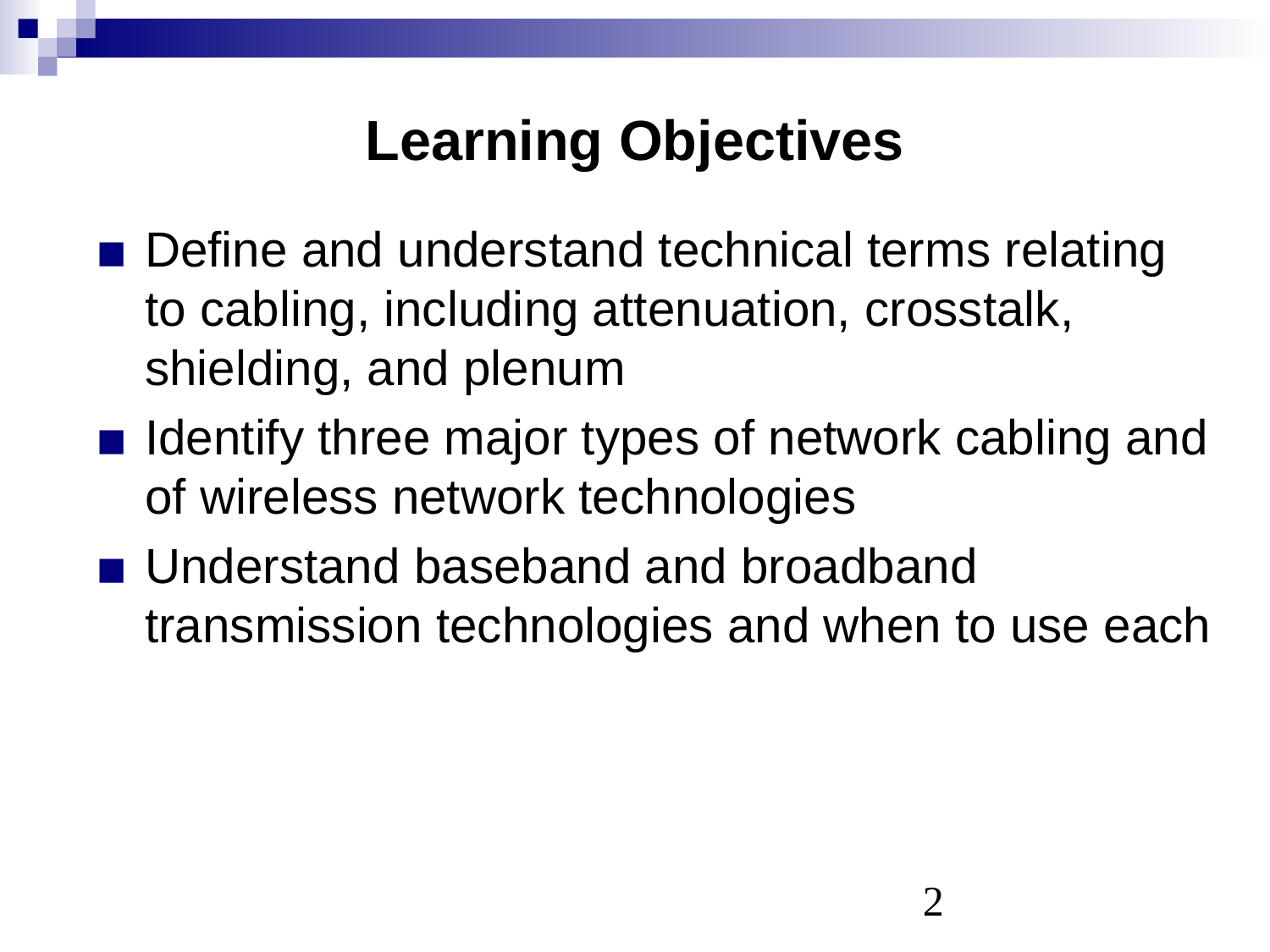

# Learning Objectives
Define and understand technical terms relating to cabling, including attenuation, crosstalk, shielding, and plenum
Identify three major types of network cabling and of wireless network technologies
Understand baseband and broadband transmission technologies and when to use each
2